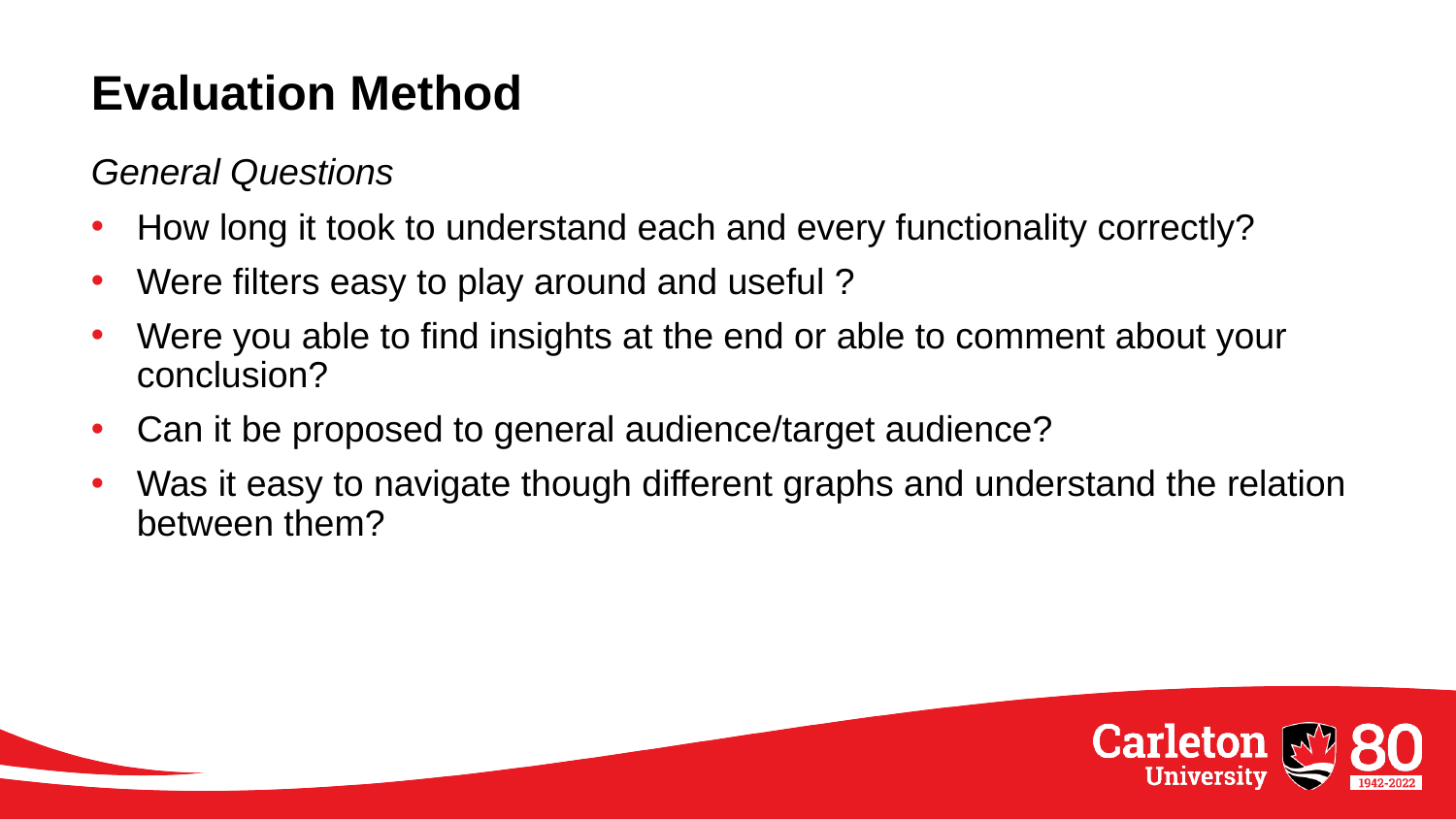

# Evaluation Method
General Questions
How long it took to understand each and every functionality correctly?
Were filters easy to play around and useful ?
Were you able to find insights at the end or able to comment about your conclusion?
Can it be proposed to general audience/target audience?
Was it easy to navigate though different graphs and understand the relation between them?